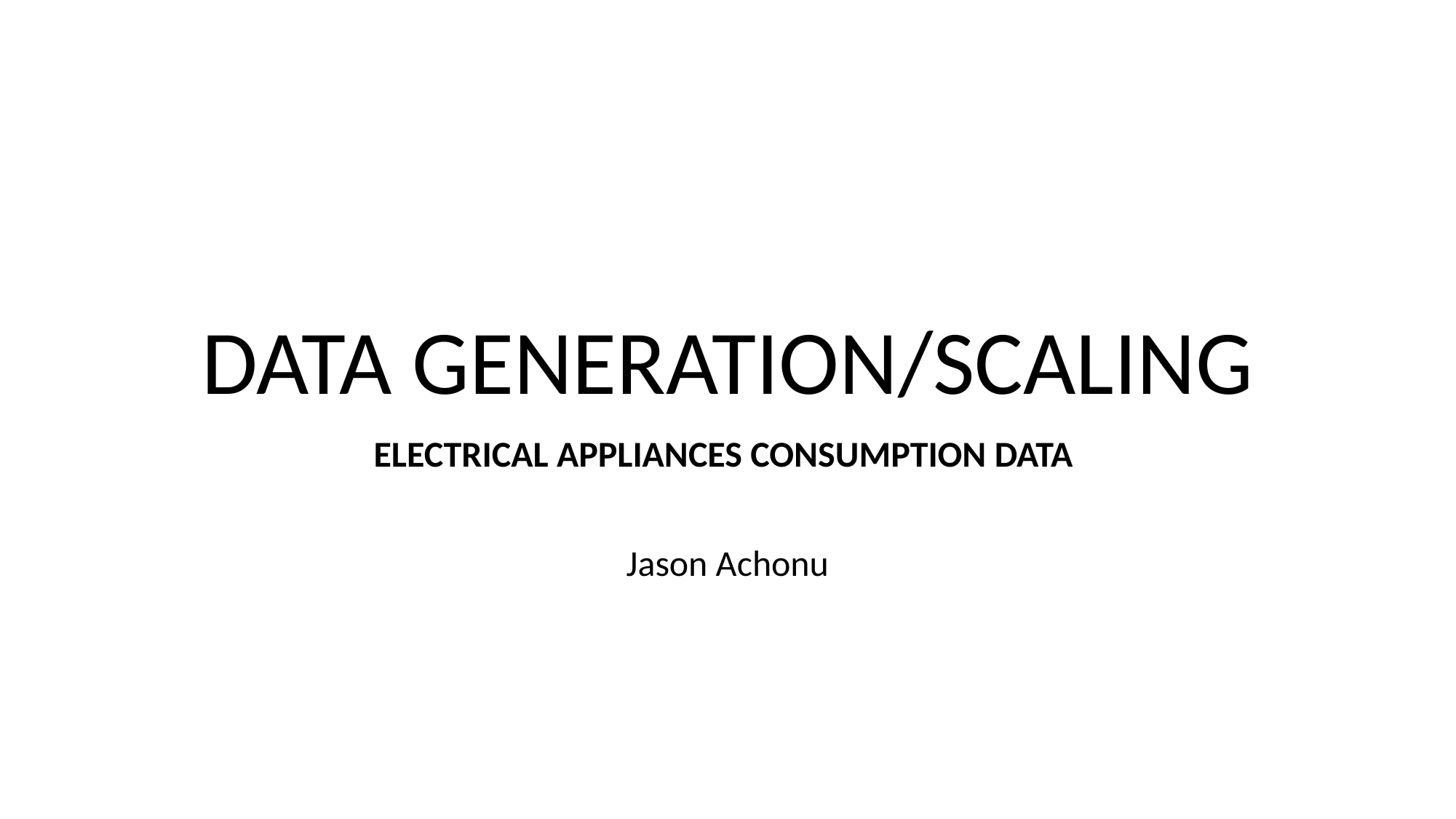

# DATA GENERATION/SCALING
ELECTRICAL APPLIANCES CONSUMPTION DATA

Jason Achonu